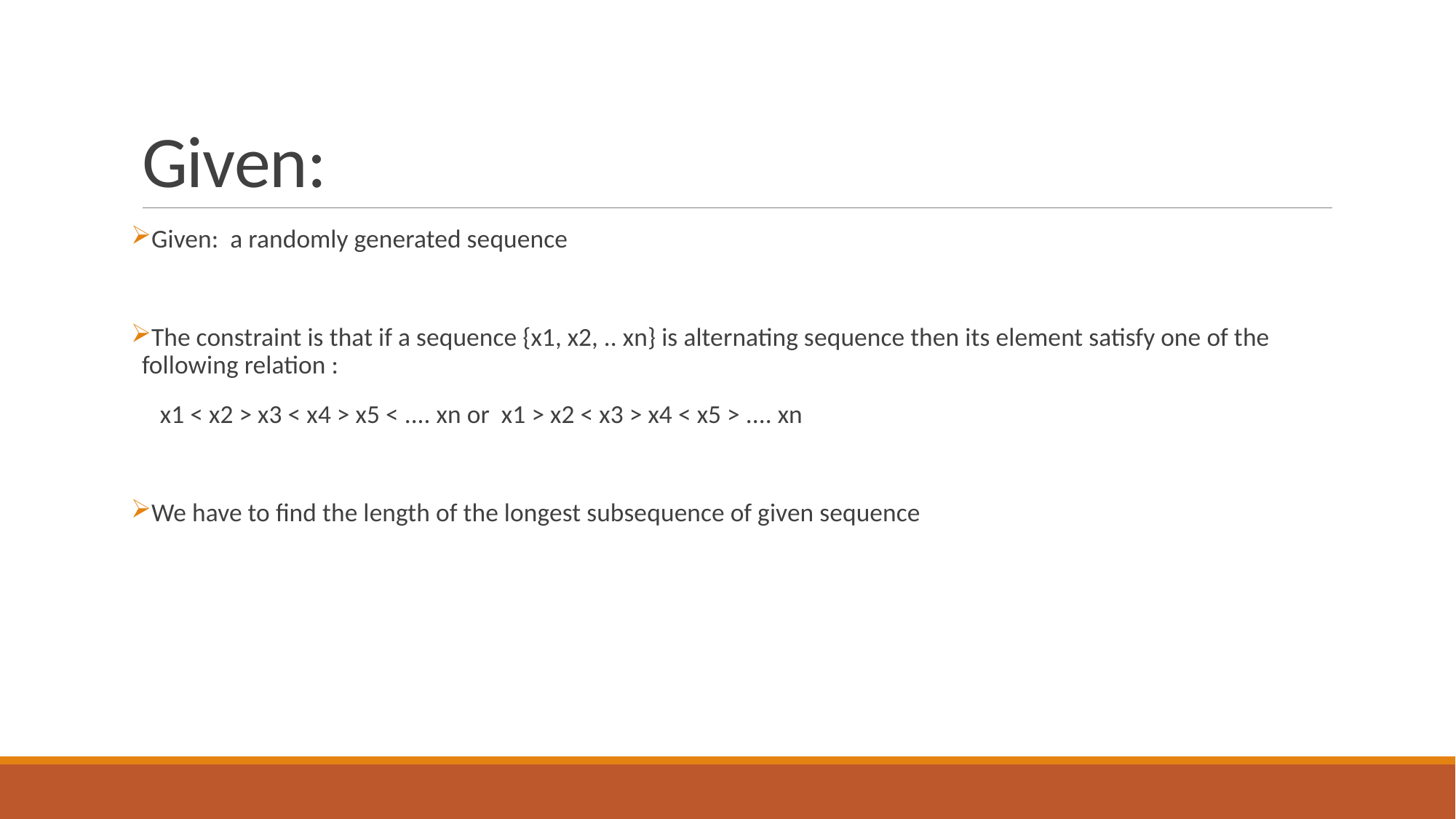

# Given:
Given:  a randomly generated sequence

The constraint is that if a sequence {x1, x2, .. xn} is alternating sequence then its element satisfy one of the following relation :
     x1 < x2 > x3 < x4 > x5 < .... xn or  x1 > x2 < x3 > x4 < x5 > .... xn

We have to find the length of the longest subsequence of given sequence